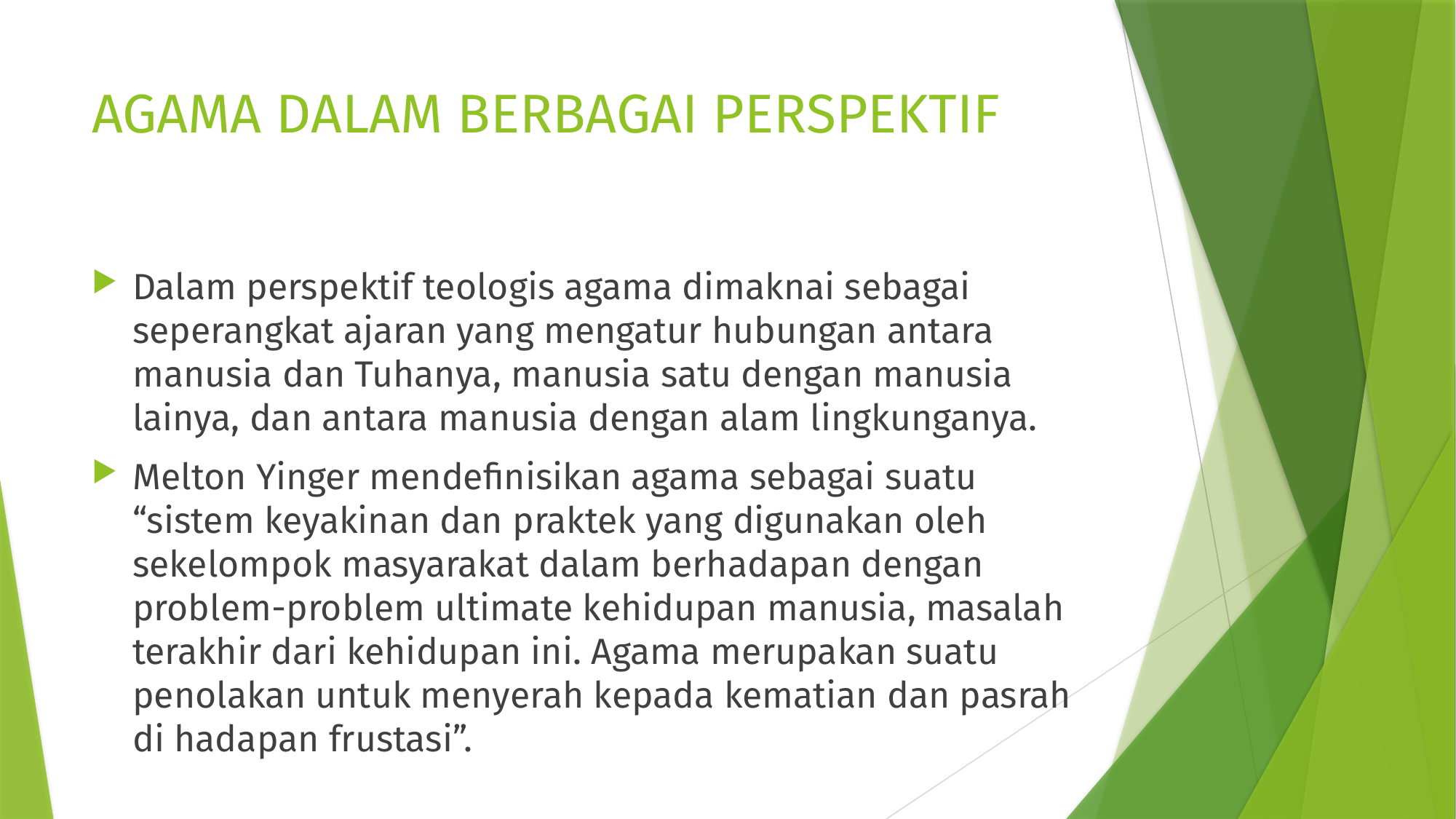

# AGAMA DALAM BERBAGAI PERSPEKTIF
Dalam perspektif teologis agama dimaknai sebagai seperangkat ajaran yang mengatur hubungan antara manusia dan Tuhanya, manusia satu dengan manusia lainya, dan antara manusia dengan alam lingkunganya.
Melton Yinger mendefinisikan agama sebagai suatu “sistem keyakinan dan praktek yang digunakan oleh sekelompok masyarakat dalam berhadapan dengan problem-problem ultimate kehidupan manusia, masalah terakhir dari kehidupan ini. Agama merupakan suatu penolakan untuk menyerah kepada kematian dan pasrah di hadapan frustasi”.